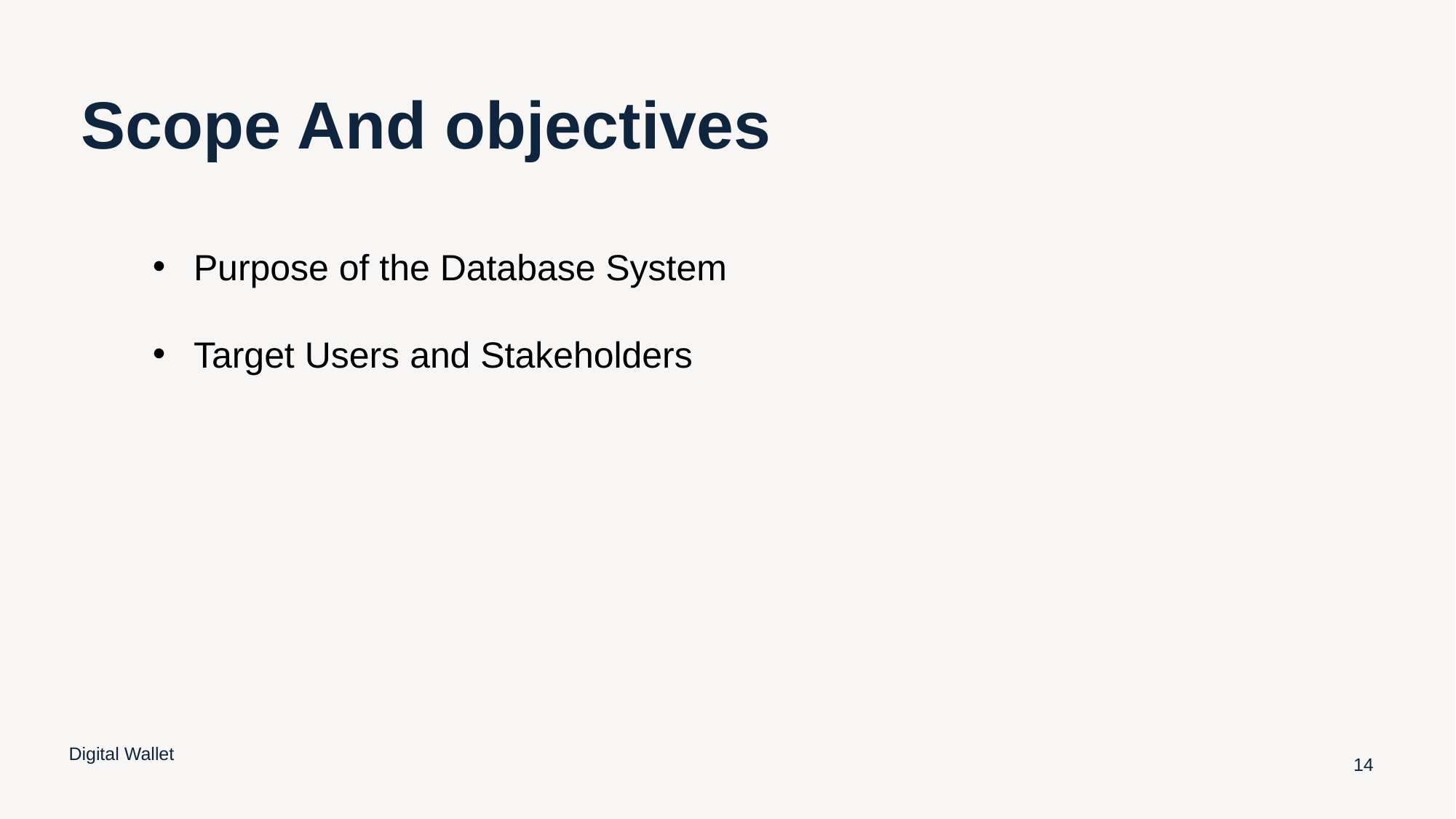

# Scope And objectives

Purpose of the Database System

Target Users and Stakeholders

Digital Wallet

14